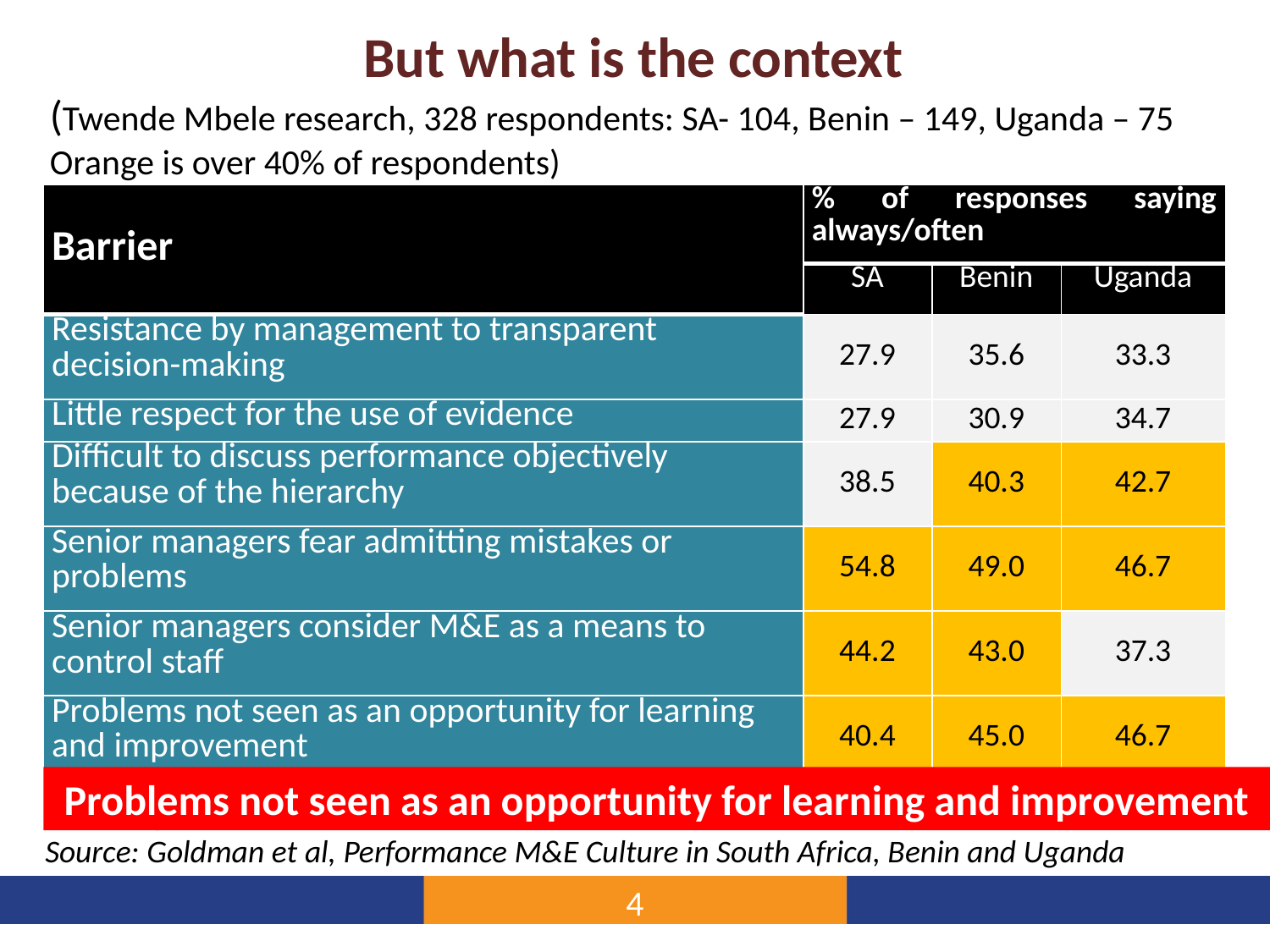

But what is the context
(Twende Mbele research, 328 respondents: SA- 104, Benin – 149, Uganda – 75
Orange is over 40% of respondents)

| Barrier | % of responses saying always/often |  |  |
| --- | --- | --- | --- |
|  | SA | Benin | Uganda |
| Resistance by management to transparent decision-making | 27.9 | 35.6 | 33.3 |
| Little respect for the use of evidence | 27.9 | 30.9 | 34.7 |
| Difficult to discuss performance objectively because of the hierarchy | 38.5 | 40.3 | 42.7 |
| Senior managers fear admitting mistakes or problems | 54.8 | 49.0 | 46.7 |
| Senior managers consider M&E as a means to control staff | 44.2 | 43.0 | 37.3 |
| Problems not seen as an opportunity for learning and improvement | 40.4 | 45.0 | 46.7 |

Problèmes non traités comme une opportunité d'apprendre
Problems not seen as an opportunity for learning and improvement
Source: Goldman et al, Performance M&E Culture in South Africa, Benin and Uganda